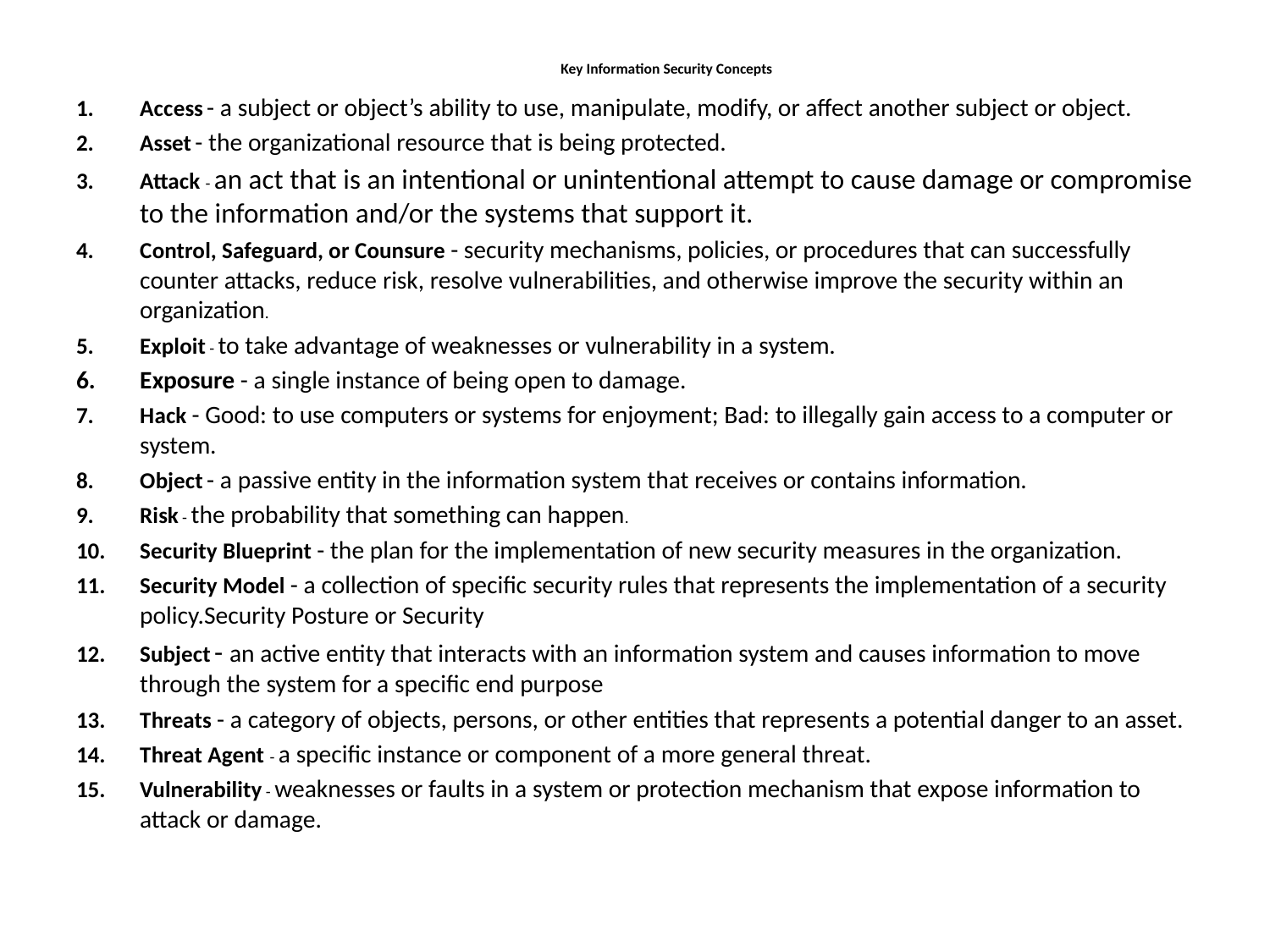

# Key Information Security Concepts
Access - a subject or object’s ability to use, manipulate, modify, or affect another subject or object.
Asset - the organizational resource that is being protected.
Attack - an act that is an intentional or unintentional attempt to cause damage or compromise to the information and/or the systems that support it.
Control, Safeguard, or Counsure - security mechanisms, policies, or procedures that can successfully counter attacks, reduce risk, resolve vulnerabilities, and otherwise improve the security within an organization.
Exploit - to take advantage of weaknesses or vulnerability in a system.
Exposure - a single instance of being open to damage.
Hack - Good: to use computers or systems for enjoyment; Bad: to illegally gain access to a computer or system.
Object - a passive entity in the information system that receives or contains information.
Risk - the probability that something can happen.
Security Blueprint - the plan for the implementation of new security measures in the organization.
Security Model - a collection of specific security rules that represents the implementation of a security policy.Security Posture or Security
Subject - an active entity that interacts with an information system and causes information to move through the system for a specific end purpose
Threats - a category of objects, persons, or other entities that represents a potential danger to an asset.
Threat Agent - a specific instance or component of a more general threat.
Vulnerability - weaknesses or faults in a system or protection mechanism that expose information to attack or damage.